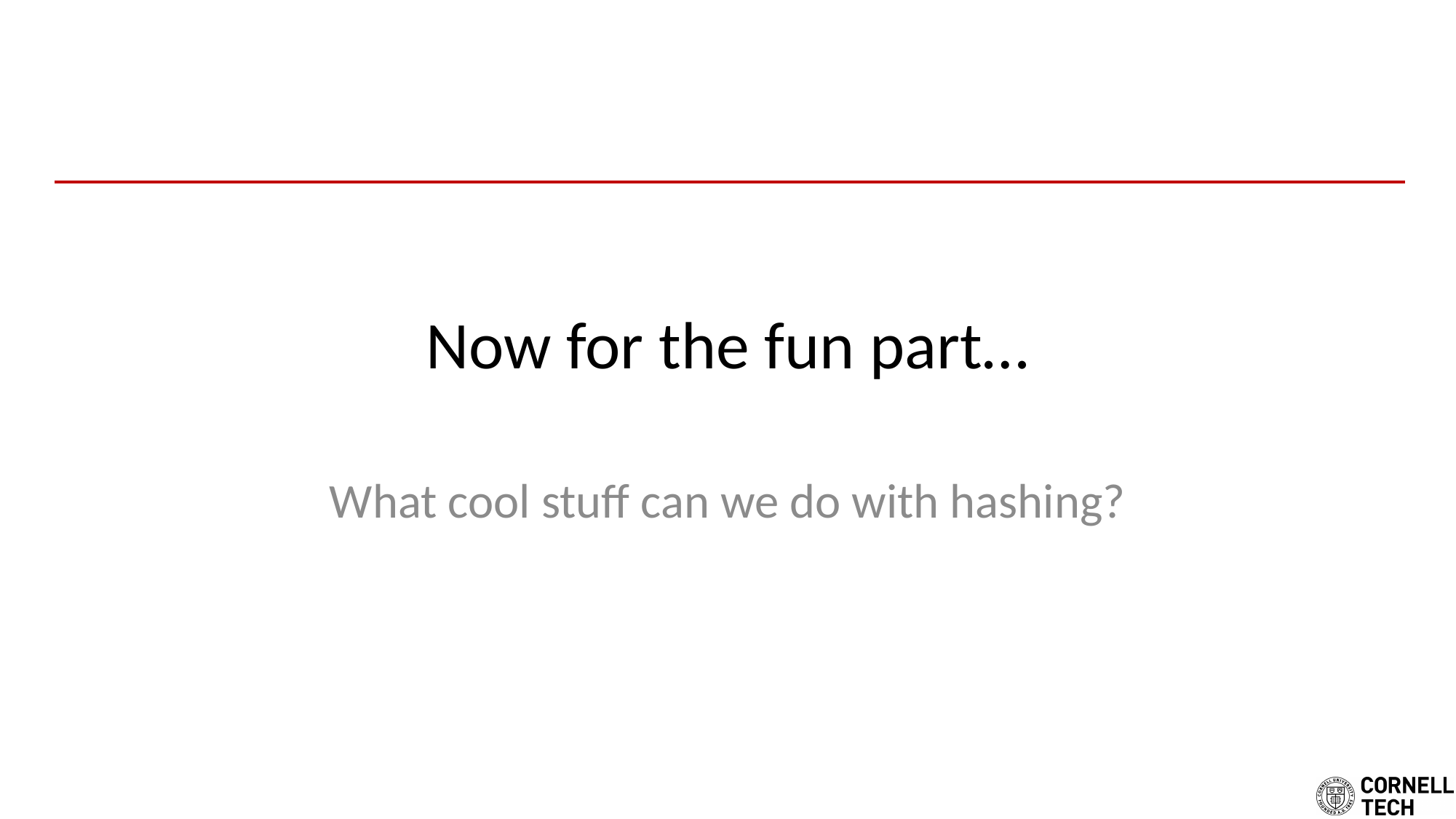

# Now for the fun part…
What cool stuff can we do with hashing?